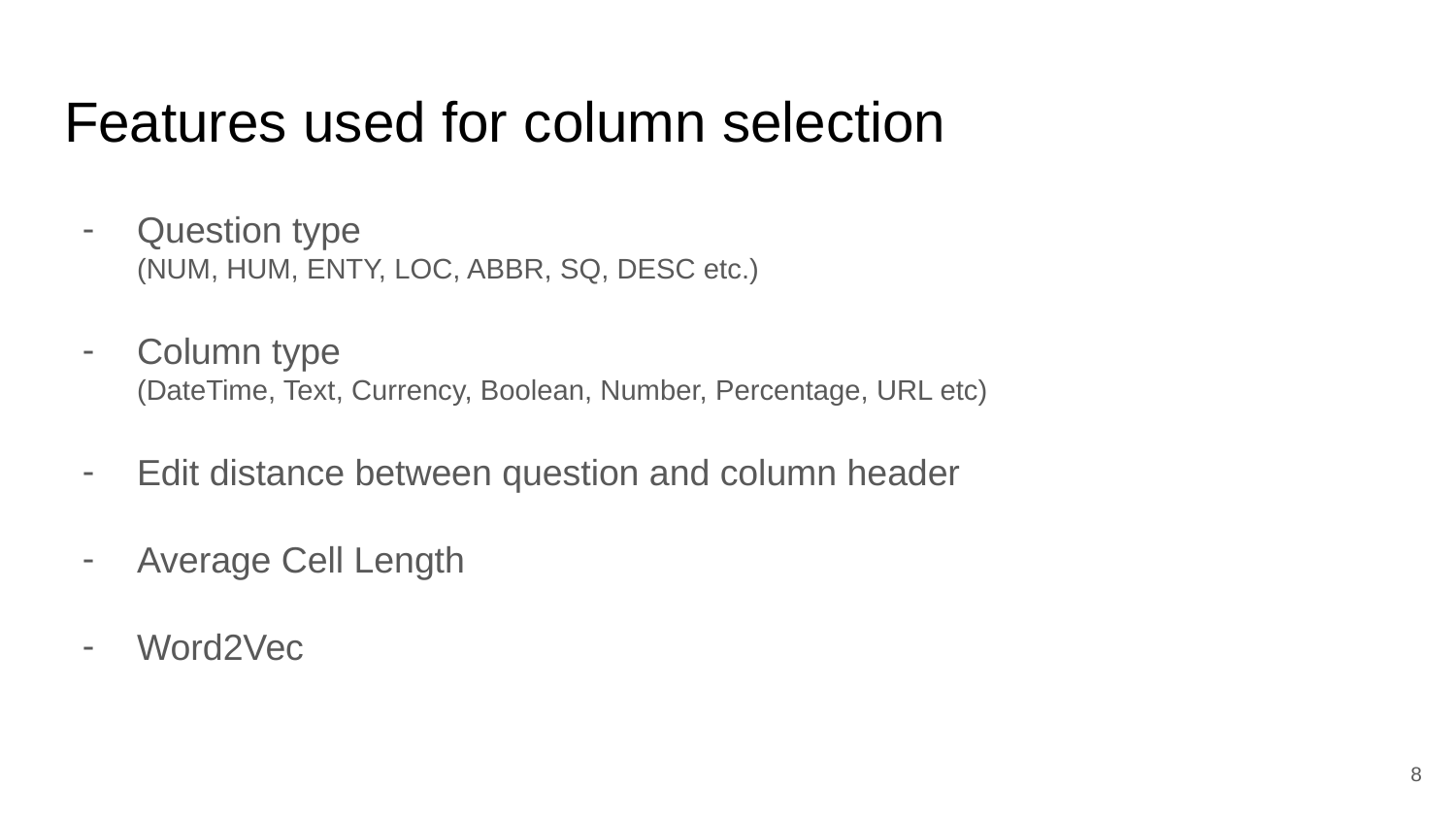

# Features used for column selection
Question type
(NUM, HUM, ENTY, LOC, ABBR, SQ, DESC etc.)

Column type
(DateTime, Text, Currency, Boolean, Number, Percentage, URL etc)

Edit distance between question and column header

Average Cell Length

Word2Vec
8